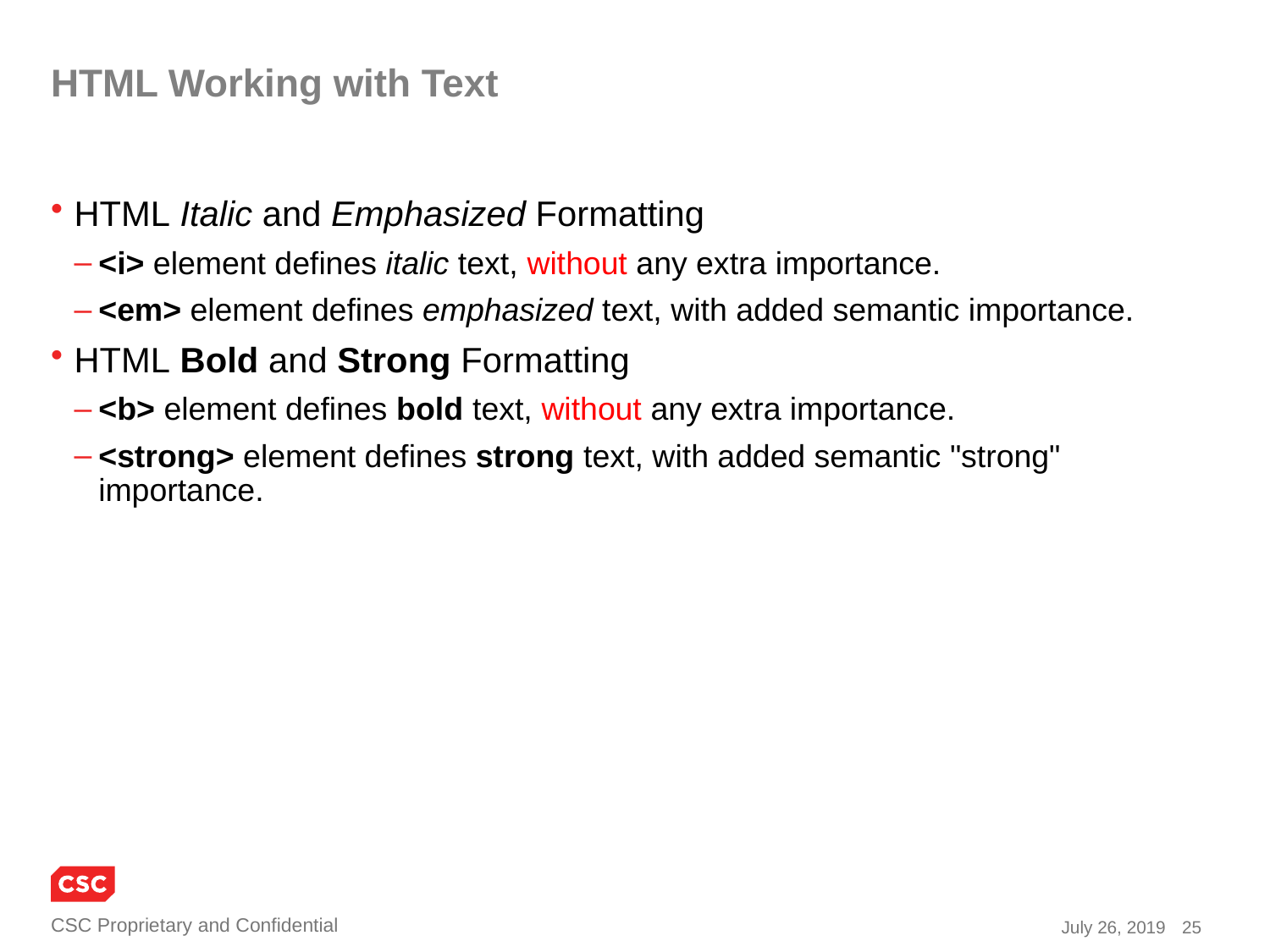

# HTML Working with Text
HTML Italic and Emphasized Formatting
<i> element defines italic text, without any extra importance.
<em> element defines emphasized text, with added semantic importance.
HTML Bold and Strong Formatting
<b> element defines bold text, without any extra importance.
<strong> element defines strong text, with added semantic "strong" importance.